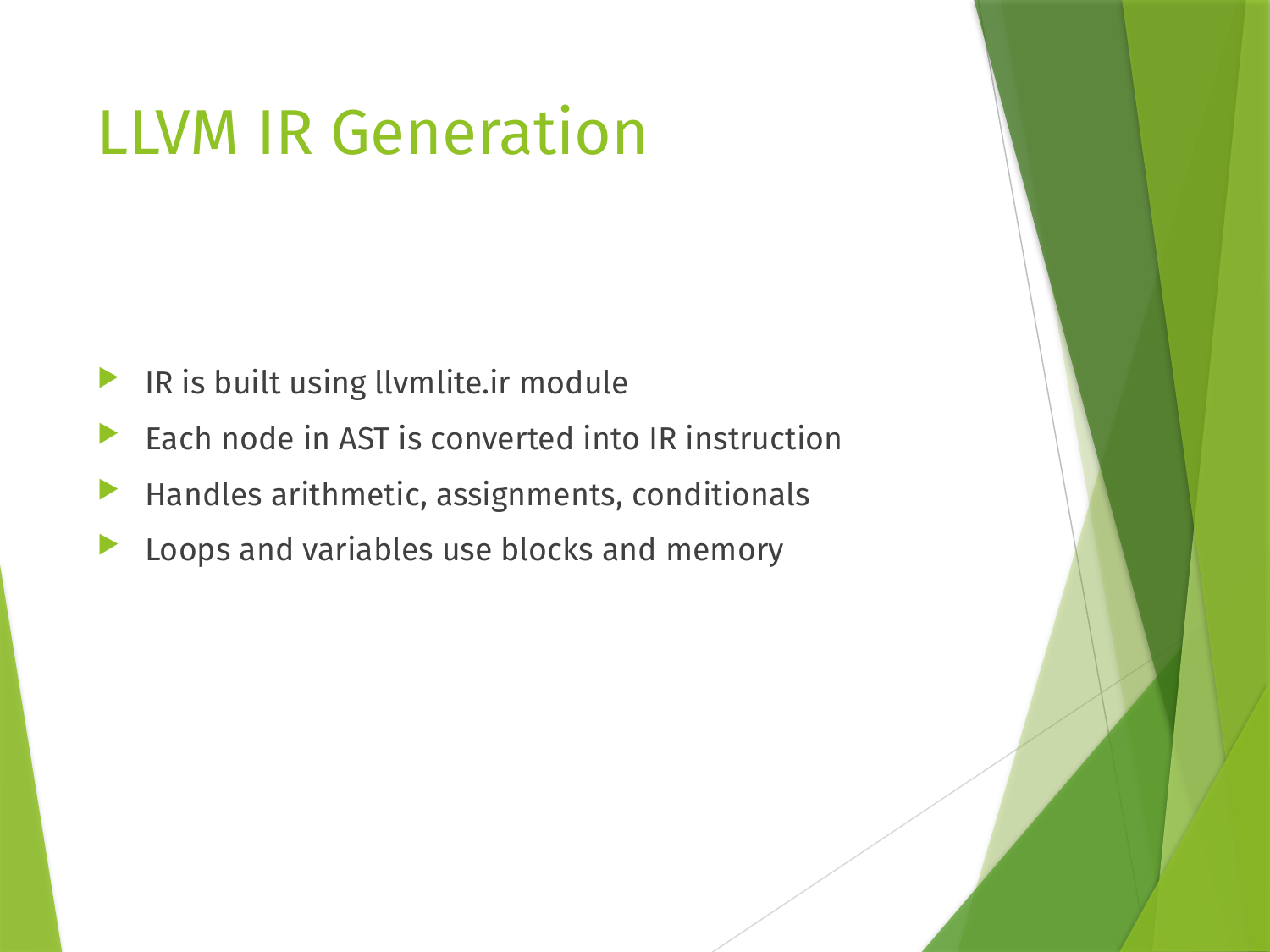

# LLVM IR Generation

IR is built using llvmlite.ir module
Each node in AST is converted into IR instruction
Handles arithmetic, assignments, conditionals
Loops and variables use blocks and memory